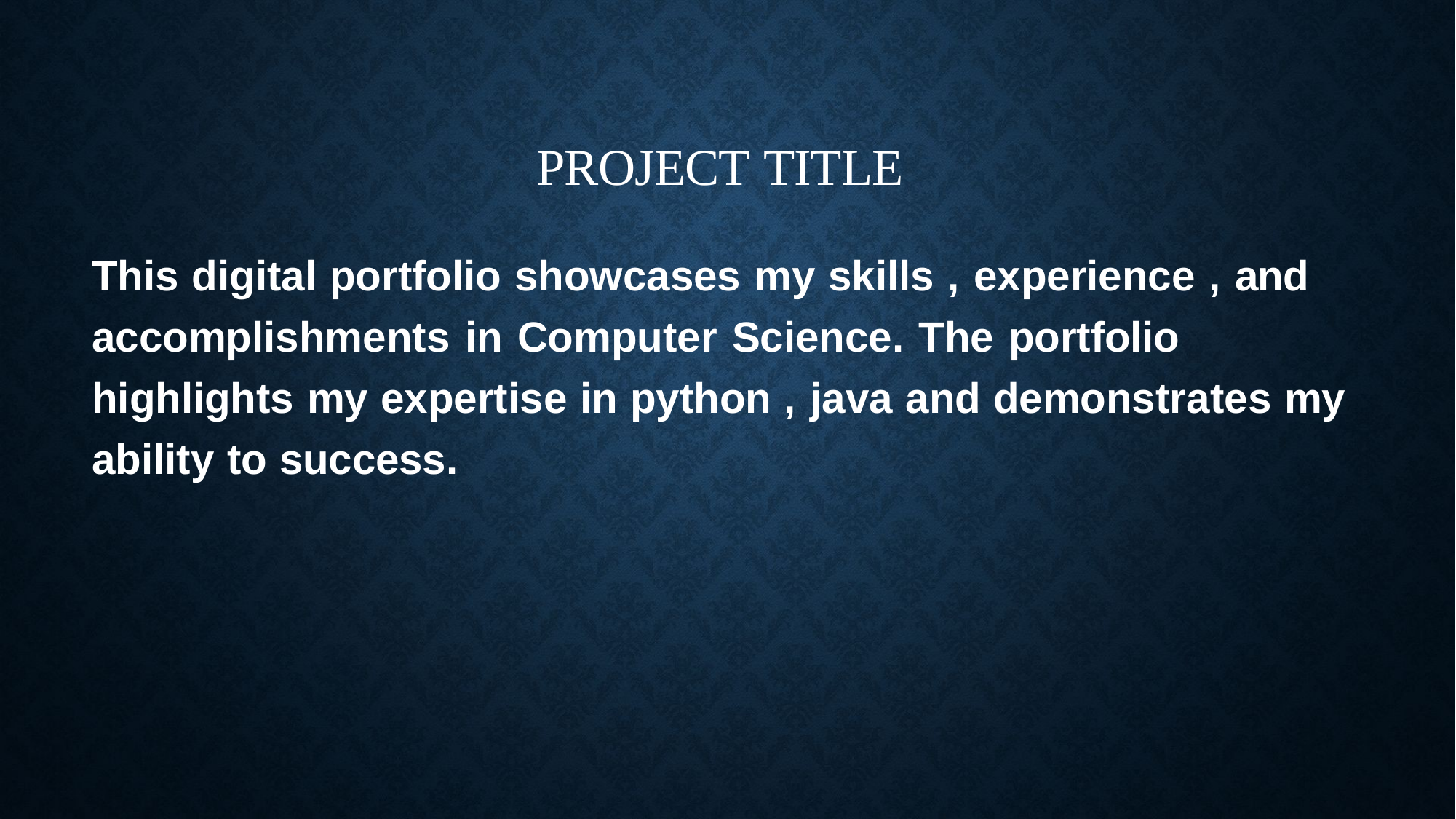

# PROJECT TITLE
This digital portfolio showcases my skills , experience , and accomplishments in Computer Science. The portfolio highlights my expertise in python , java and demonstrates my ability to success.